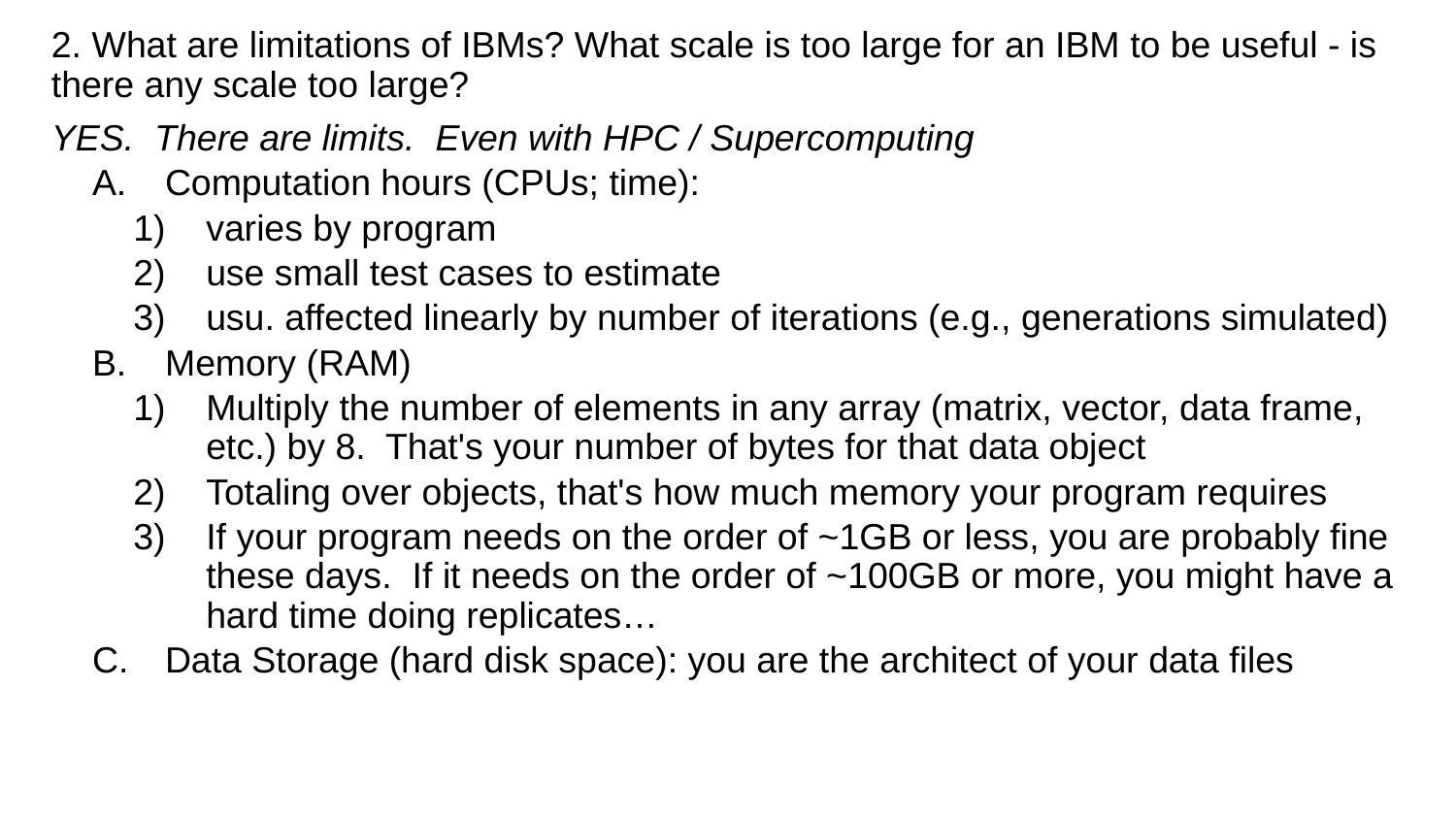

# 2. What are limitations of IBMs? What scale is too large for an IBM to be useful - is there any scale too large?
YES.  There are limits.  Even with HPC / Supercomputing
Computation hours (CPUs; time):
varies by program
use small test cases to estimate
usu. affected linearly by number of iterations (e.g., generations simulated)
Memory (RAM)
Multiply the number of elements in any array (matrix, vector, data frame, etc.) by 8.  That's your number of bytes for that data object
Totaling over objects, that's how much memory your program requires
If your program needs on the order of ~1GB or less, you are probably fine these days.  If it needs on the order of ~100GB or more, you might have a hard time doing replicates…
Data Storage (hard disk space): you are the architect of your data files